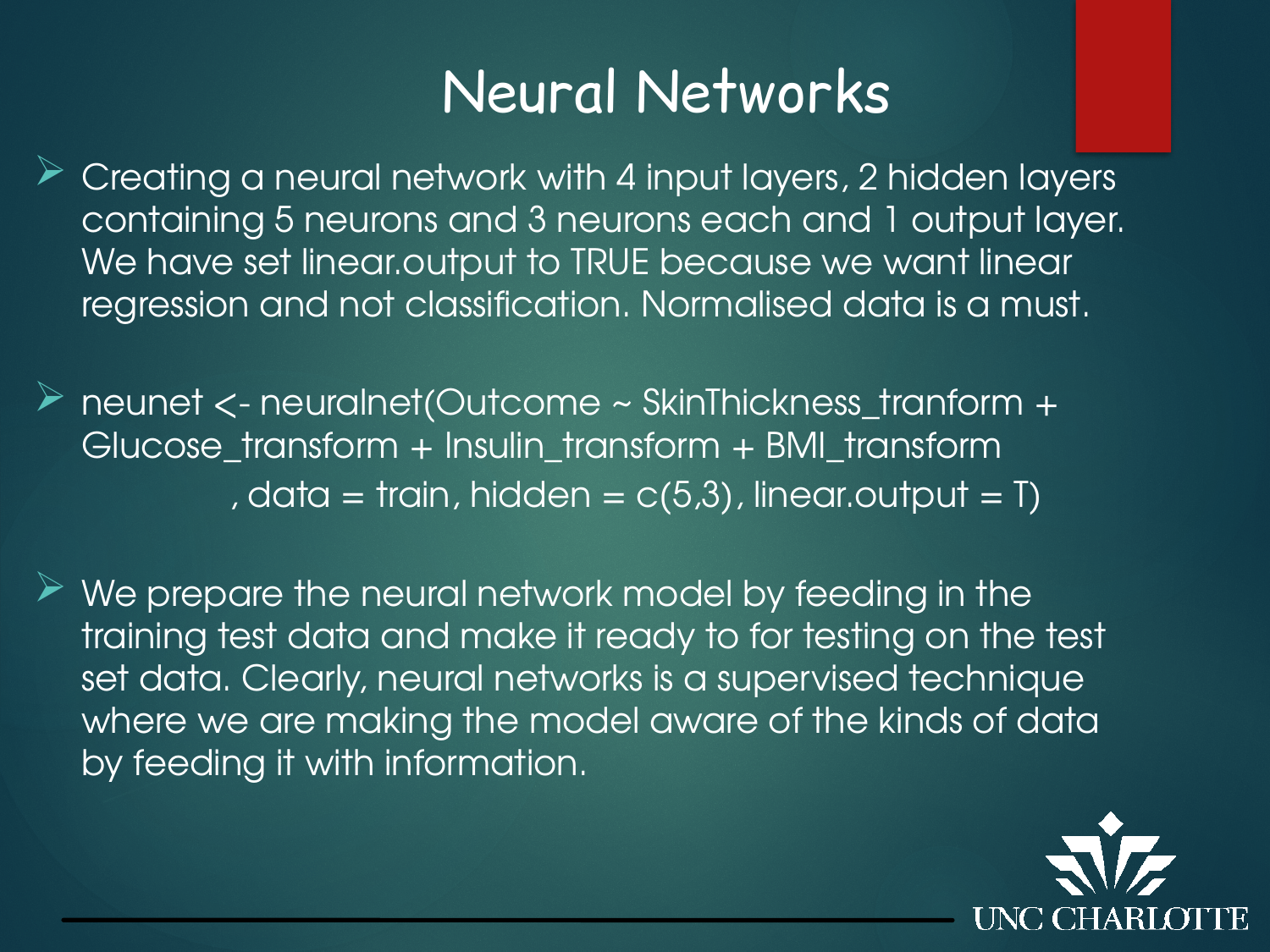

Neural Networks
Creating a neural network with 4 input layers, 2 hidden layers containing 5 neurons and 3 neurons each and 1 output layer. We have set linear.output to TRUE because we want linear regression and not classification. Normalised data is a must.

neunet <- neuralnet(Outcome ~ SkinThickness_tranform + Glucose_transform + Insulin_transform + BMI_transform
                    , data = train, hidden = c(5,3), linear.output = T)

We prepare the neural network model by feeding in the training test data and make it ready to for testing on the test set data. Clearly, neural networks is a supervised technique where we are making the model aware of the kinds of data by feeding it with information.